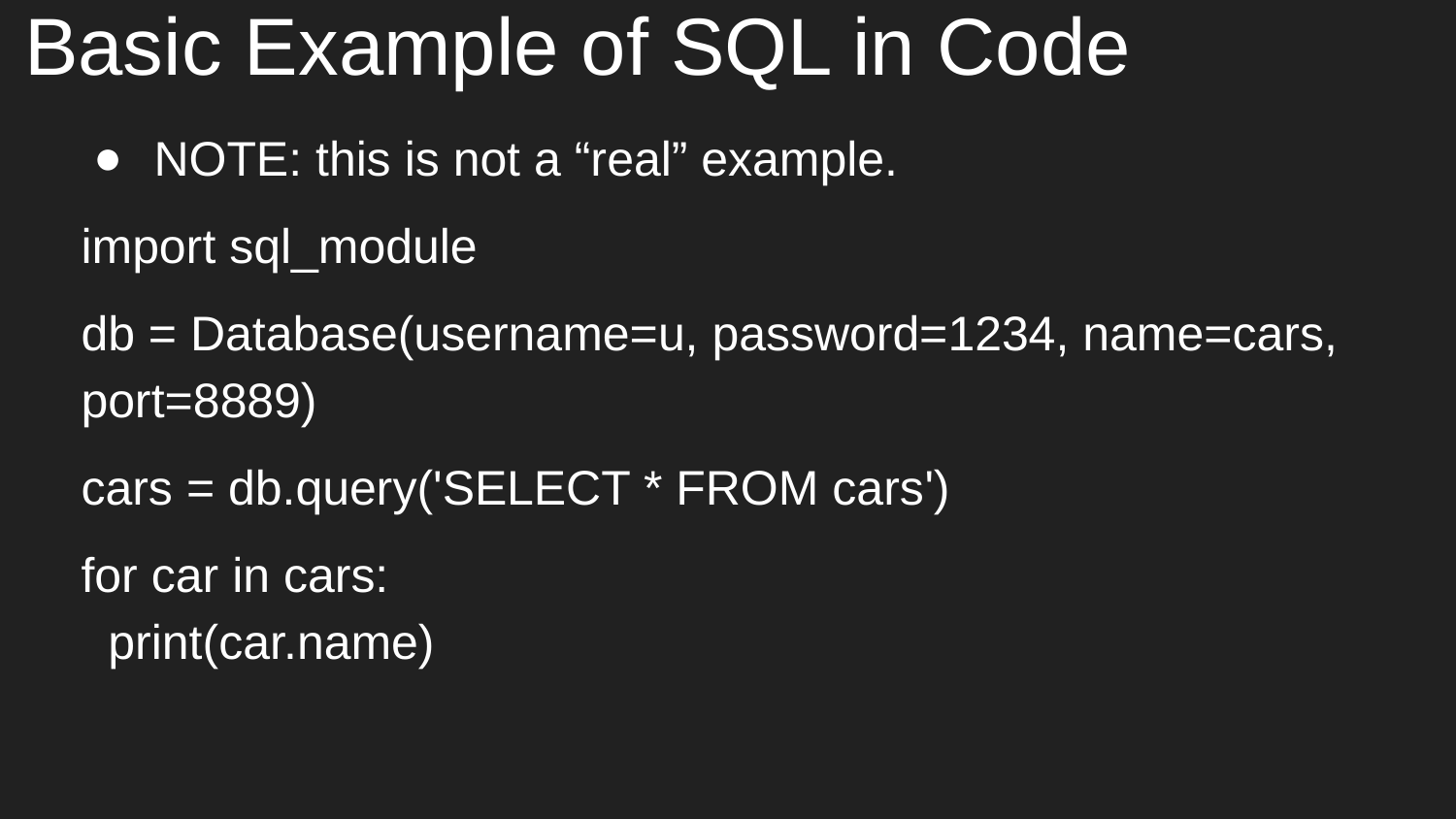

# Basic Example of SQL in Code
NOTE: this is not a “real” example.
import sql_module
db = Database(username=u, password=1234, name=cars, port=8889)
cars = db.query('SELECT * FROM cars')
for car in cars:
  print(car.name)